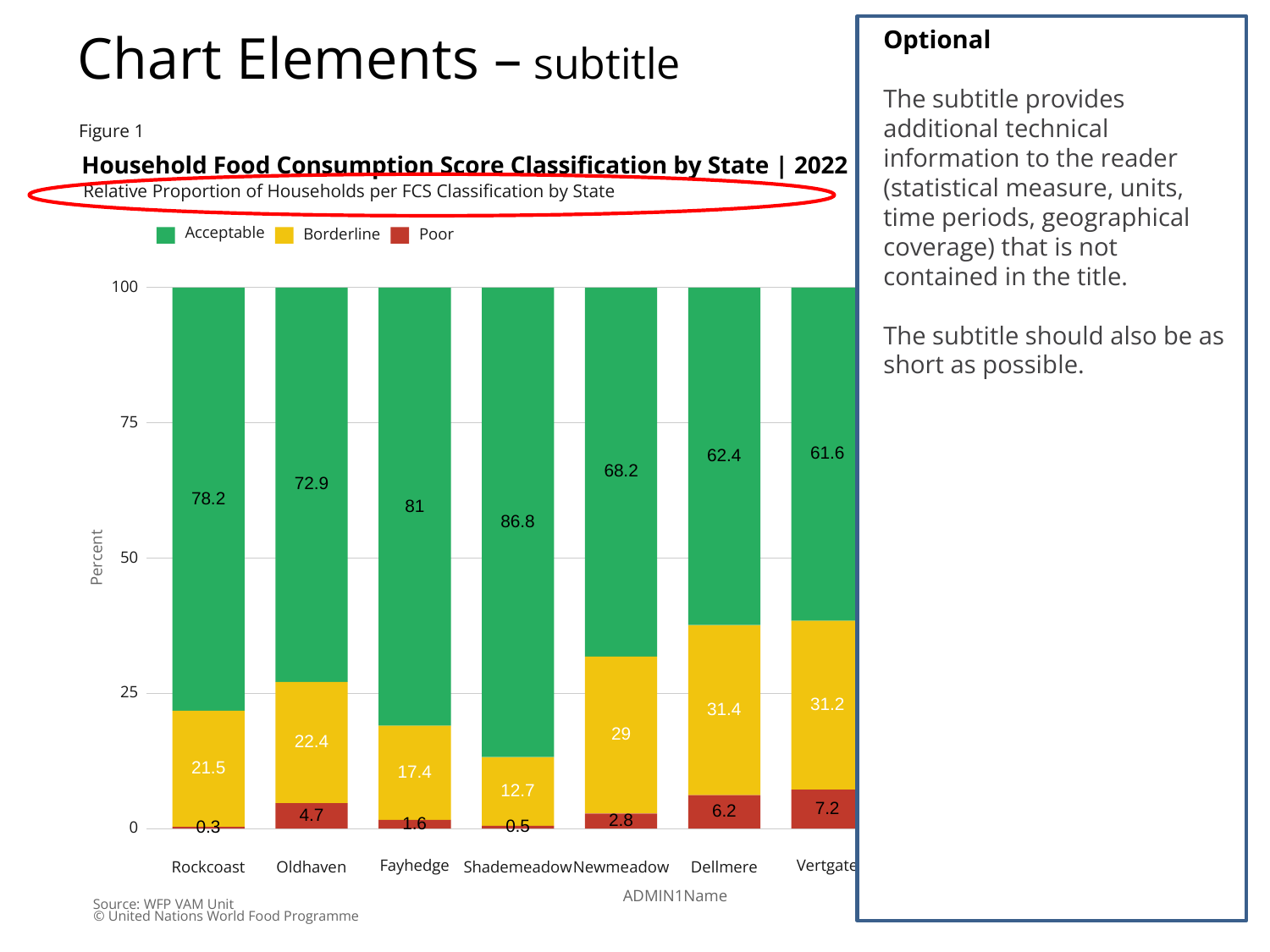

Chart Elements – subtitle

Optional

The subtitle provides additional technical information to the reader (statistical measure, units, time periods, geographical coverage) that is not contained in the title.

The subtitle should also be as short as possible.
Figure 1
Household Food Consumption Score Classification by State | 2022
Relative Proportion of Households per FCS Classification by State
Acceptable

Borderline
Poor
100

75

61.6
62.4
66
68.2
68.3
72.9
78.2
81
81.9
86.8
Percent
50

25

31.2
31.4

28.2

28.5
29

22.4

21.5
17.4
16.6
12.7

7.2
6.2
5.8
4.7

3.2
2.8
1.6
1.5

0.5
0.3
0

Fayhedge
Lochby
Springbeech
Vertgate
Clearelf
Rockcoast
Oldhaven
Shademeadow
Newmeadow
Dellmere
ADMIN1Name
Source: WFP VAM Unit
© United Nations World Food Programme